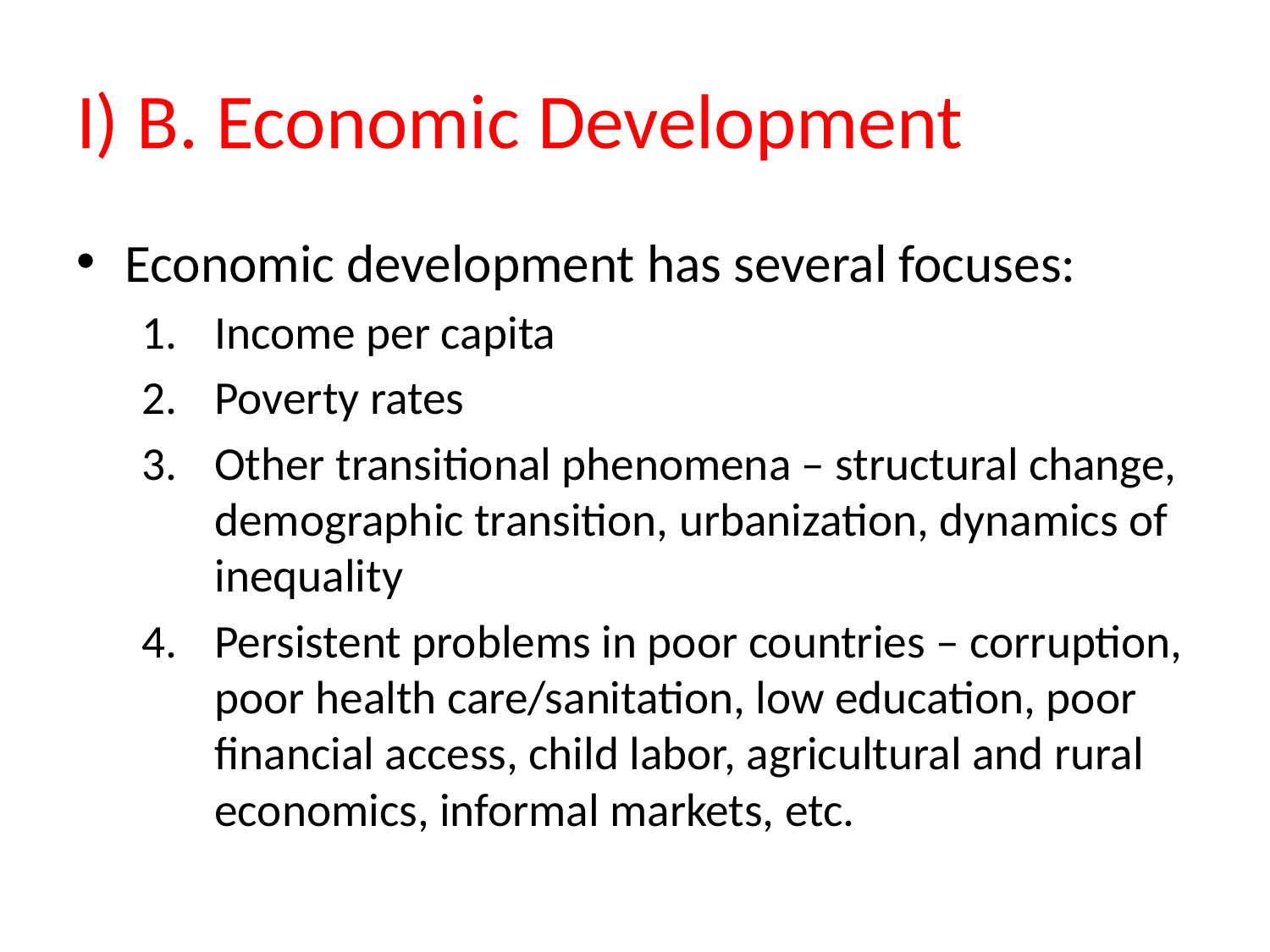

# I) B. Economic Development
Economic development has several focuses:
Income per capita
Poverty rates
Other transitional phenomena – structural change, demographic transition, urbanization, dynamics of inequality
Persistent problems in poor countries – corruption, poor health care/sanitation, low education, poor financial access, child labor, agricultural and rural economics, informal markets, etc.